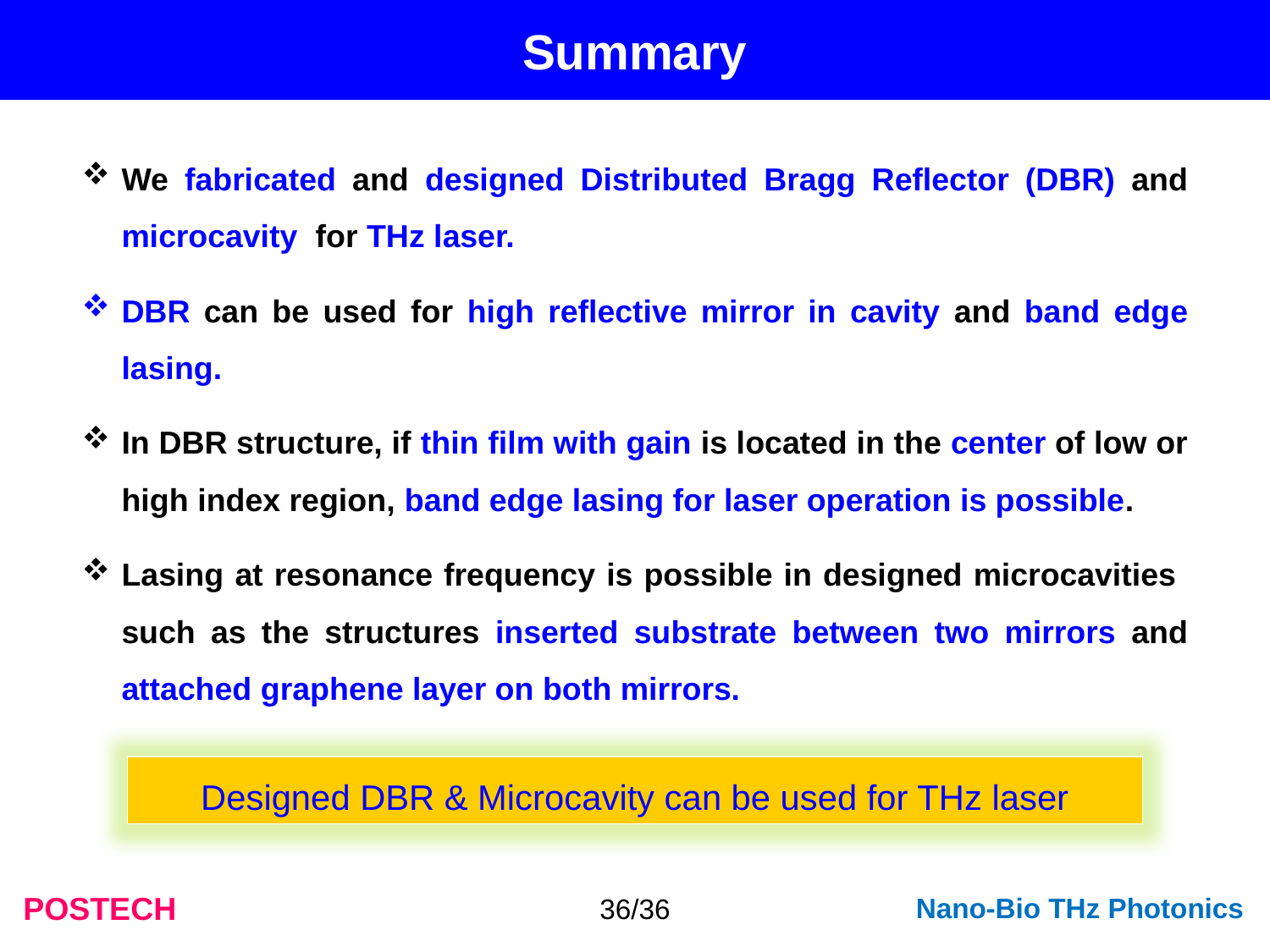

Summary
We fabricated and designed Distributed Bragg Reflector (DBR) and microcavity  for THz laser.
DBR can be used for high reflective mirror in cavity and band edge lasing.
In DBR structure, if thin film with gain is located in the center of low or high index region, band edge lasing for laser operation is possible.
Lasing at resonance frequency is possible in designed microcavities  such as the structures inserted substrate between two mirrors and attached graphene layer on both mirrors.

Designed DBR & Microcavity can be used for THz laser
36/36